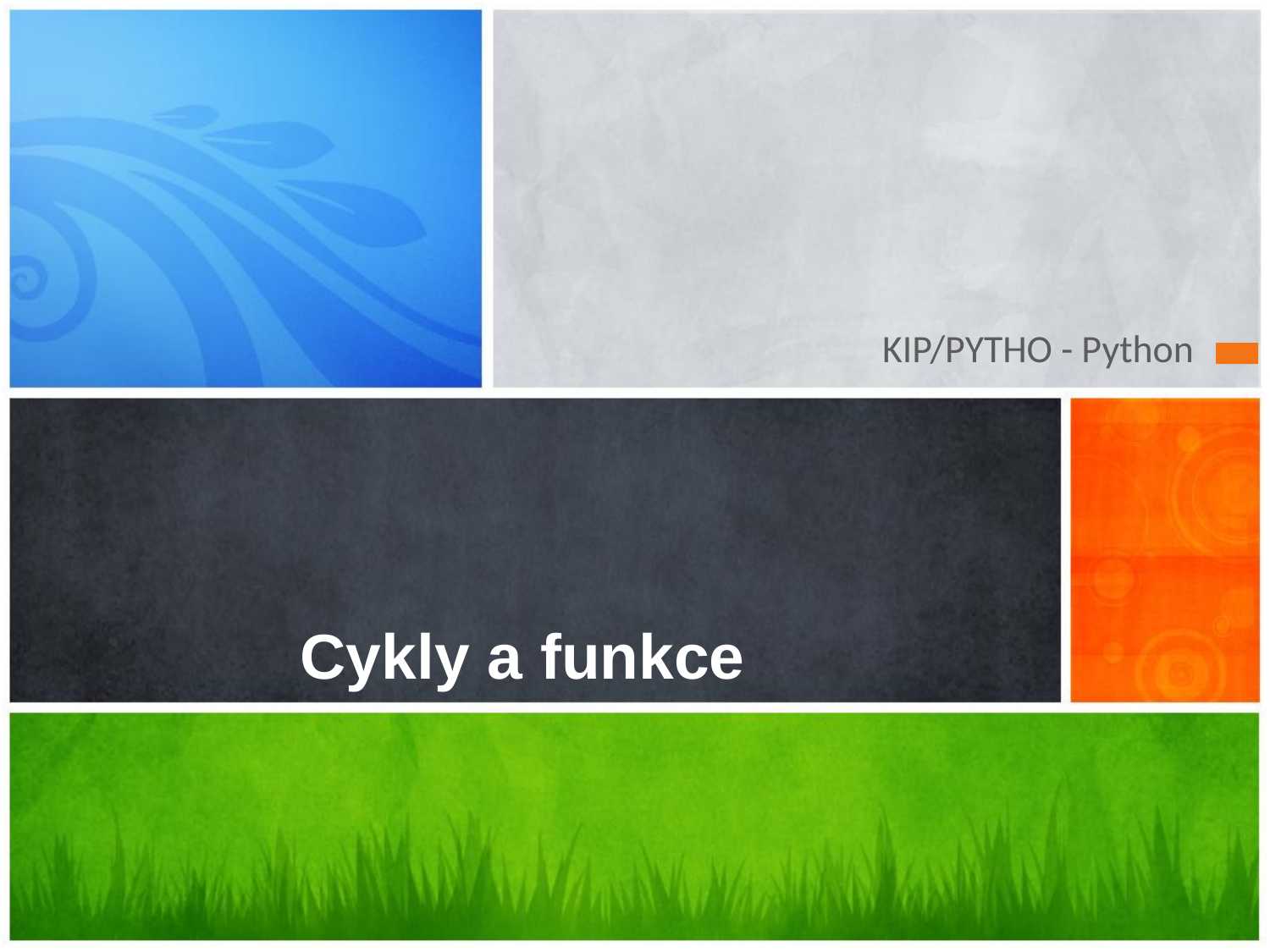

KIP/PYTHO - Python
# Cykly a funkce